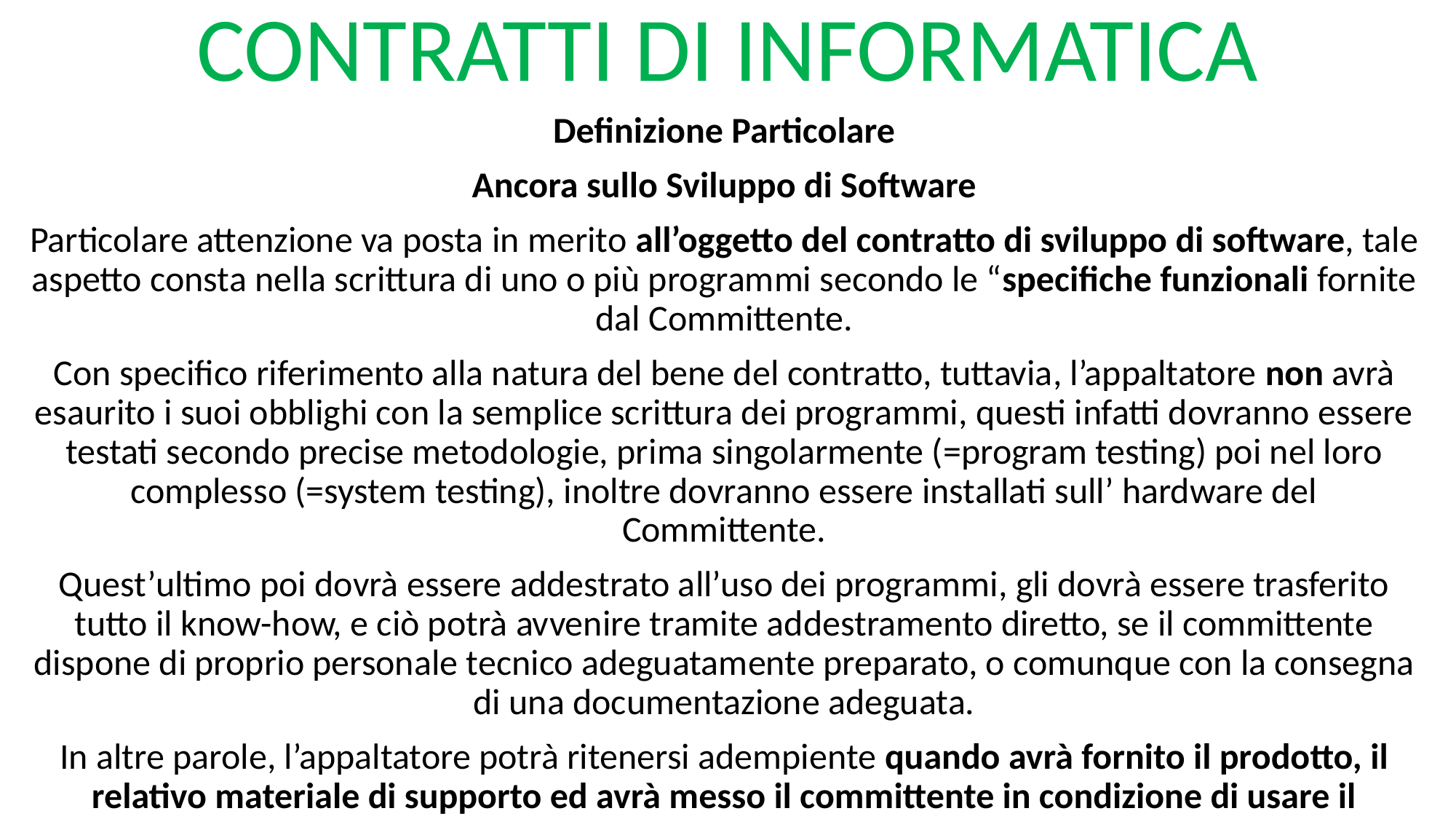

# CONTRATTI DI INFORMATICA
Definizione Particolare
Ancora sullo Sviluppo di Software
Particolare attenzione va posta in merito all’oggetto del contratto di sviluppo di software, tale aspetto consta nella scrittura di uno o più programmi secondo le “specifiche funzionali fornite dal Committente.
Con specifico riferimento alla natura del bene del contratto, tuttavia, l’appaltatore non avrà esaurito i suoi obblighi con la semplice scrittura dei programmi, questi infatti dovranno essere testati secondo precise metodologie, prima singolarmente (=program testing) poi nel loro complesso (=system testing), inoltre dovranno essere installati sull’ hardware del Committente.
Quest’ultimo poi dovrà essere addestrato all’uso dei programmi, gli dovrà essere trasferito tutto il know-how, e ciò potrà avvenire tramite addestramento diretto, se il committente dispone di proprio personale tecnico adeguatamente preparato, o comunque con la consegna di una documentazione adeguata.
In altre parole, l’appaltatore potrà ritenersi adempiente quando avrà fornito il prodotto, il relativo materiale di supporto ed avrà messo il committente in condizione di usare il software sicché questi possa esprimere la propria accettazione.